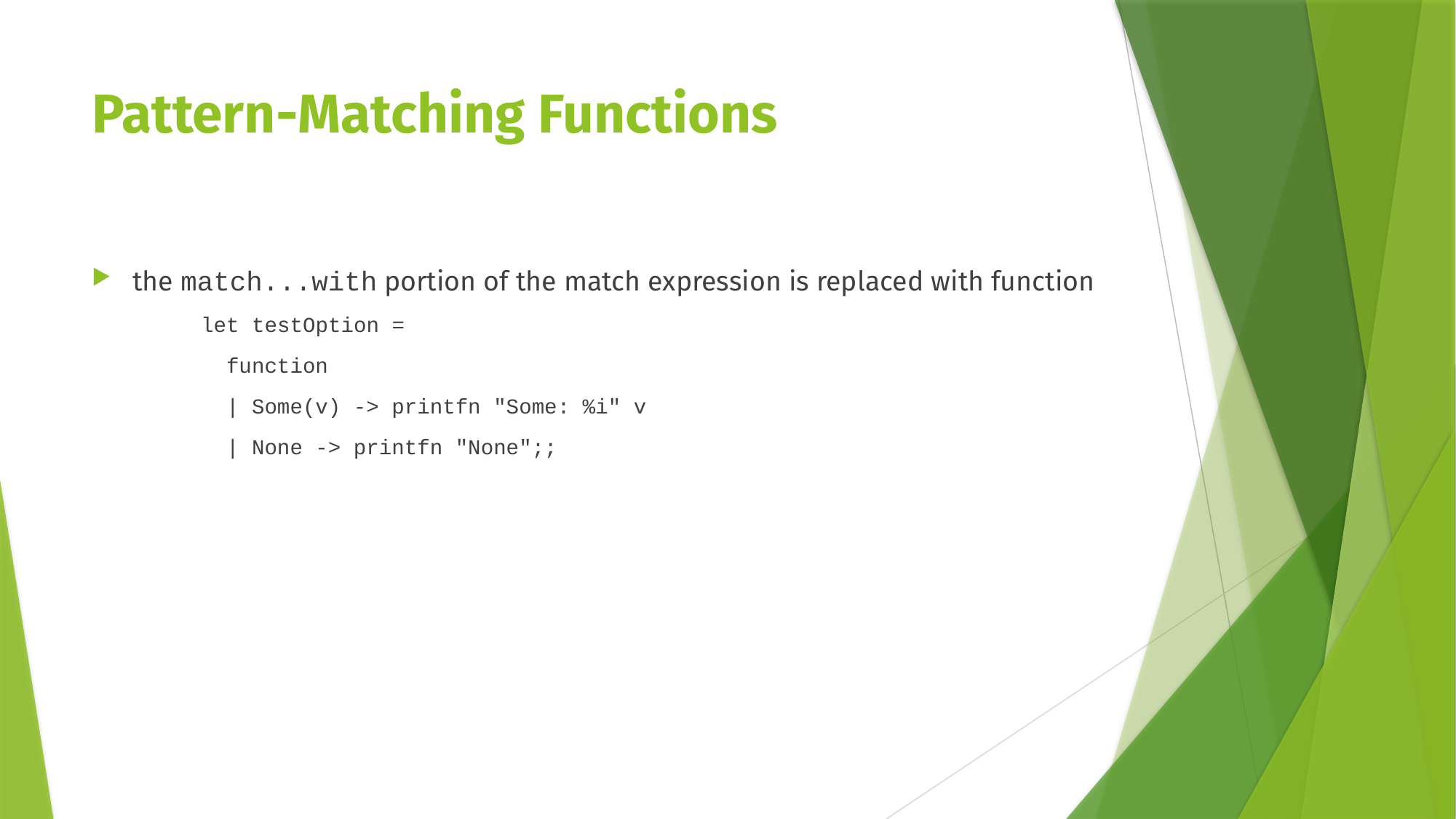

# Pattern-Matching Functions
the match...with portion of the match expression is replaced with function
let testOption =
  function
  | Some(v) -> printfn "Some: %i" v
  | None -> printfn "None";;